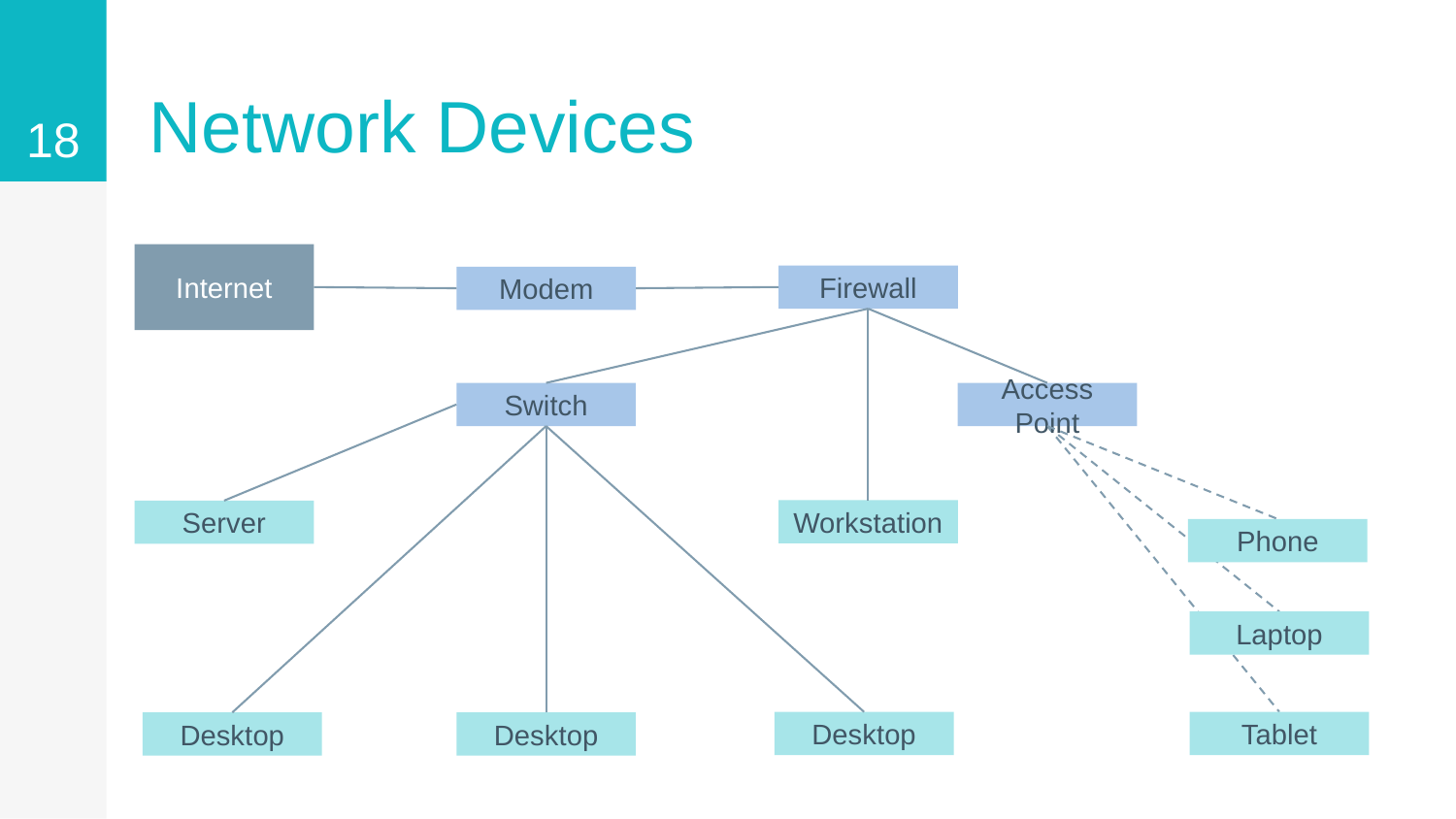

18
# Network Devices
Internet
Firewall
Modem
Switch
Access Point
Workstation
Server
Phone
Laptop
Desktop
Tablet
Desktop
Desktop